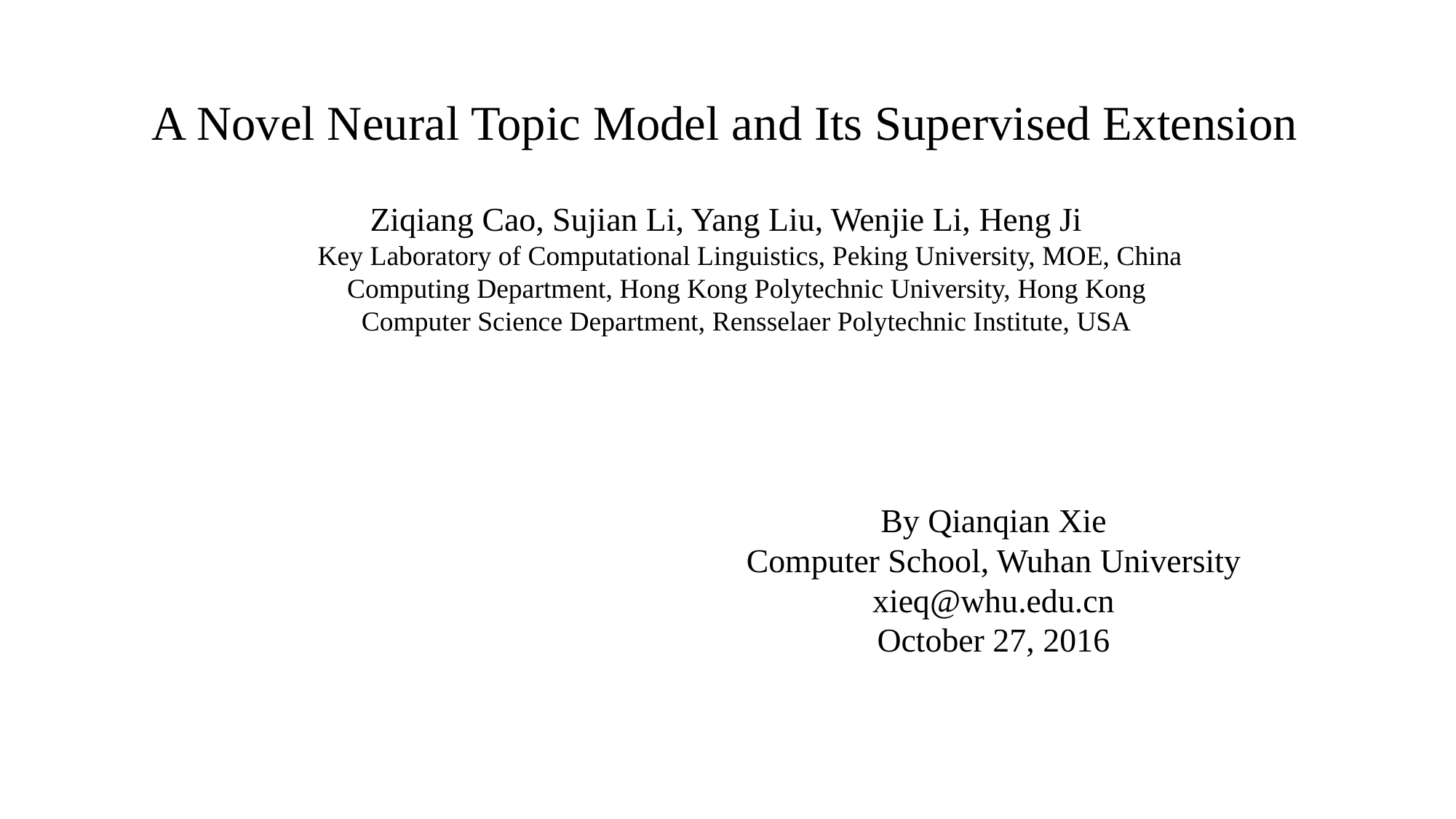

A Novel Neural Topic Model and Its Supervised Extension
Ziqiang Cao, Sujian Li, Yang Liu, Wenjie Li, Heng Ji
 Key Laboratory of Computational Linguistics, Peking University, MOE, China
Computing Department, Hong Kong Polytechnic University, Hong Kong
Computer Science Department, Rensselaer Polytechnic Institute, USA
By Qianqian Xie
Computer School, Wuhan University
xieq@whu.edu.cn
October 27, 2016